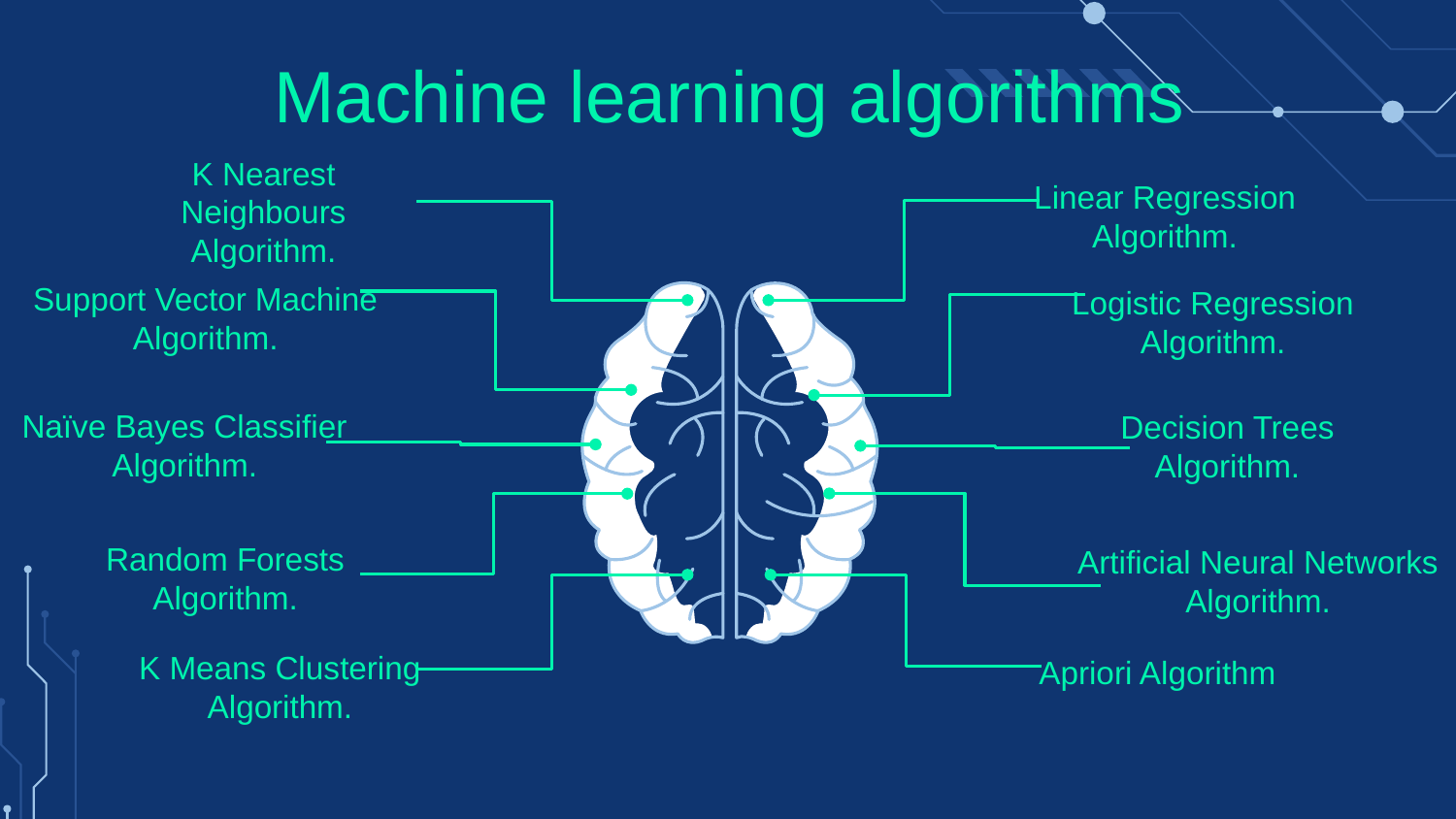

# Machine learning algorithms
K Nearest Neighbours Algorithm.
Linear Regression Algorithm.
Support Vector Machine Algorithm.
Logistic Regression Algorithm.

Naïve Bayes Classifier Algorithm.
Decision Trees Algorithm.
Random Forests Algorithm.
Artificial Neural Networks Algorithm.
Apriori Algorithm
K Means Clustering Algorithm.